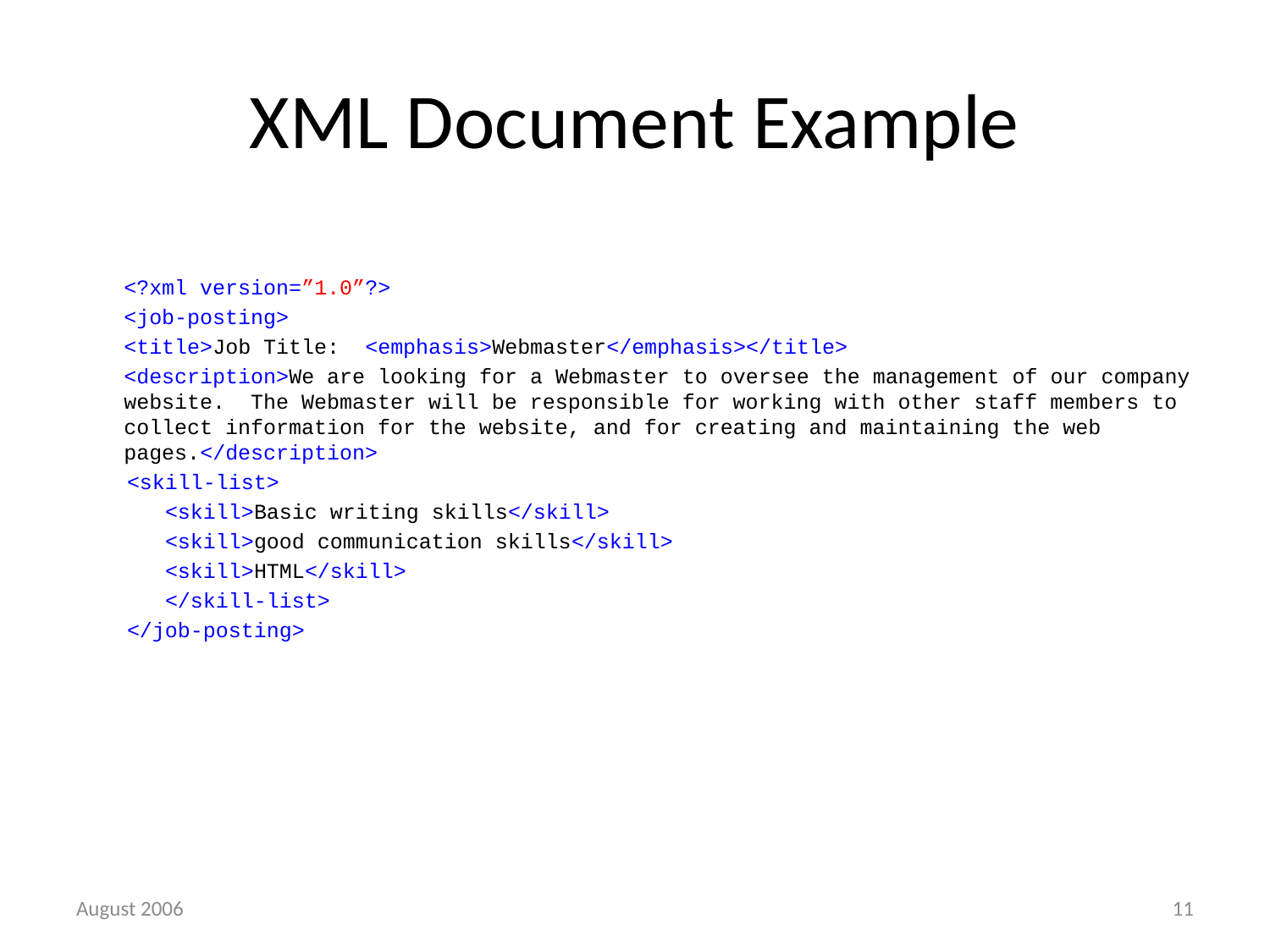

# XML Document Example

  	<?xml version=”1.0”?>
	<job-posting>
	<title>Job Title:  <emphasis>Webmaster</emphasis></title>
	<description>We are looking for a Webmaster to oversee the management of our company website.  The Webmaster will be responsible for working with other staff members to collect information for the website, and for creating and maintaining the web pages.</description>
    <skill-list>
       <skill>Basic writing skills</skill>
       <skill>good communication skills</skill>
       <skill>HTML</skill>
       </skill-list>
    </job-posting>

August 2006
11